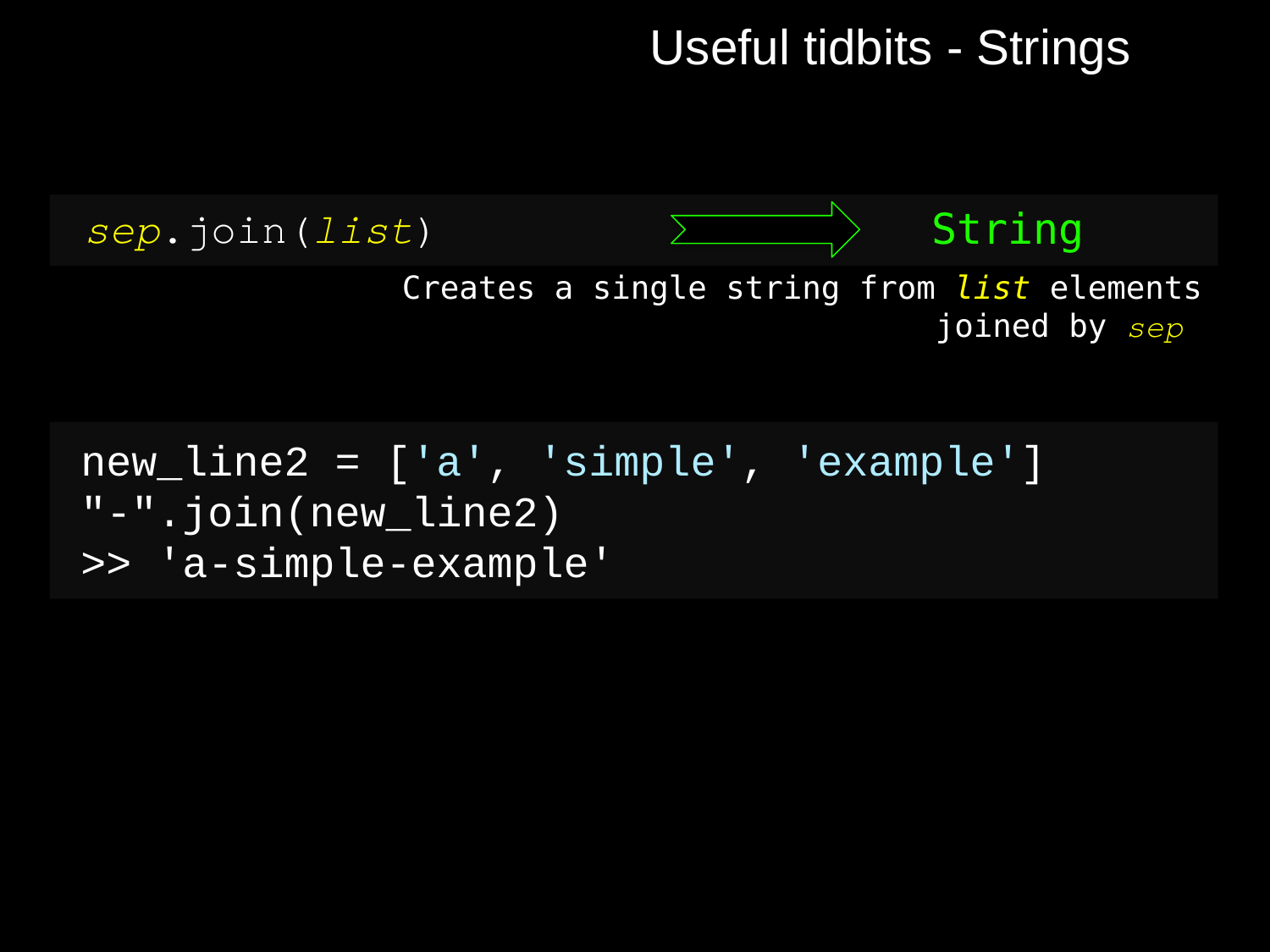

Useful tidbits - Strings

sep.join(list)
String

Creates a single string from list elements joined by sep

new_line2 = ['a', 'simple', 'example']
"-".join(new_line2)
>> 'a-simple-example'